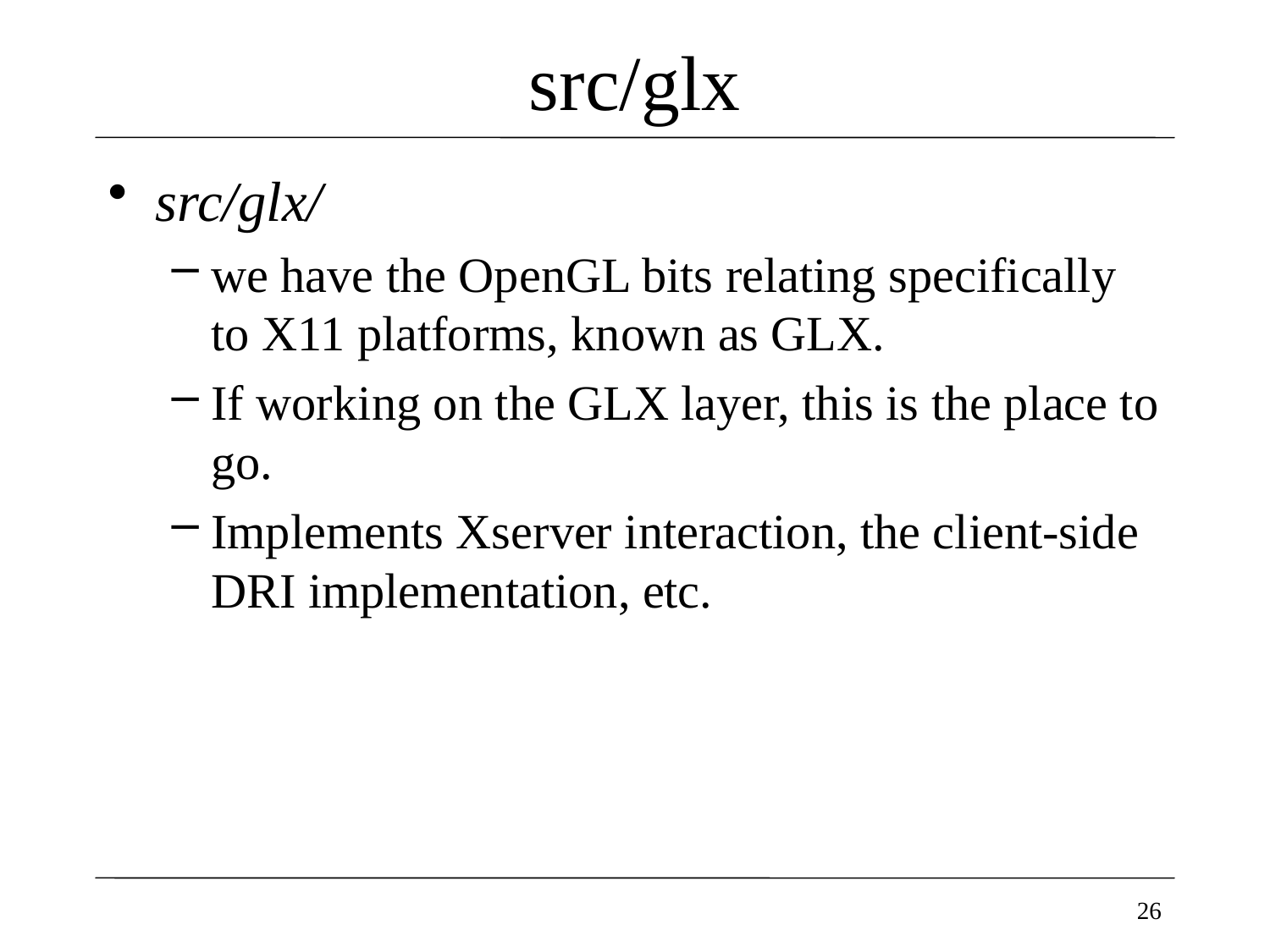

# src/glx
src/glx/
we have the OpenGL bits relating specifically to X11 platforms, known as GLX.
If working on the GLX layer, this is the place to go.
Implements Xserver interaction, the client-side DRI implementation, etc.
26